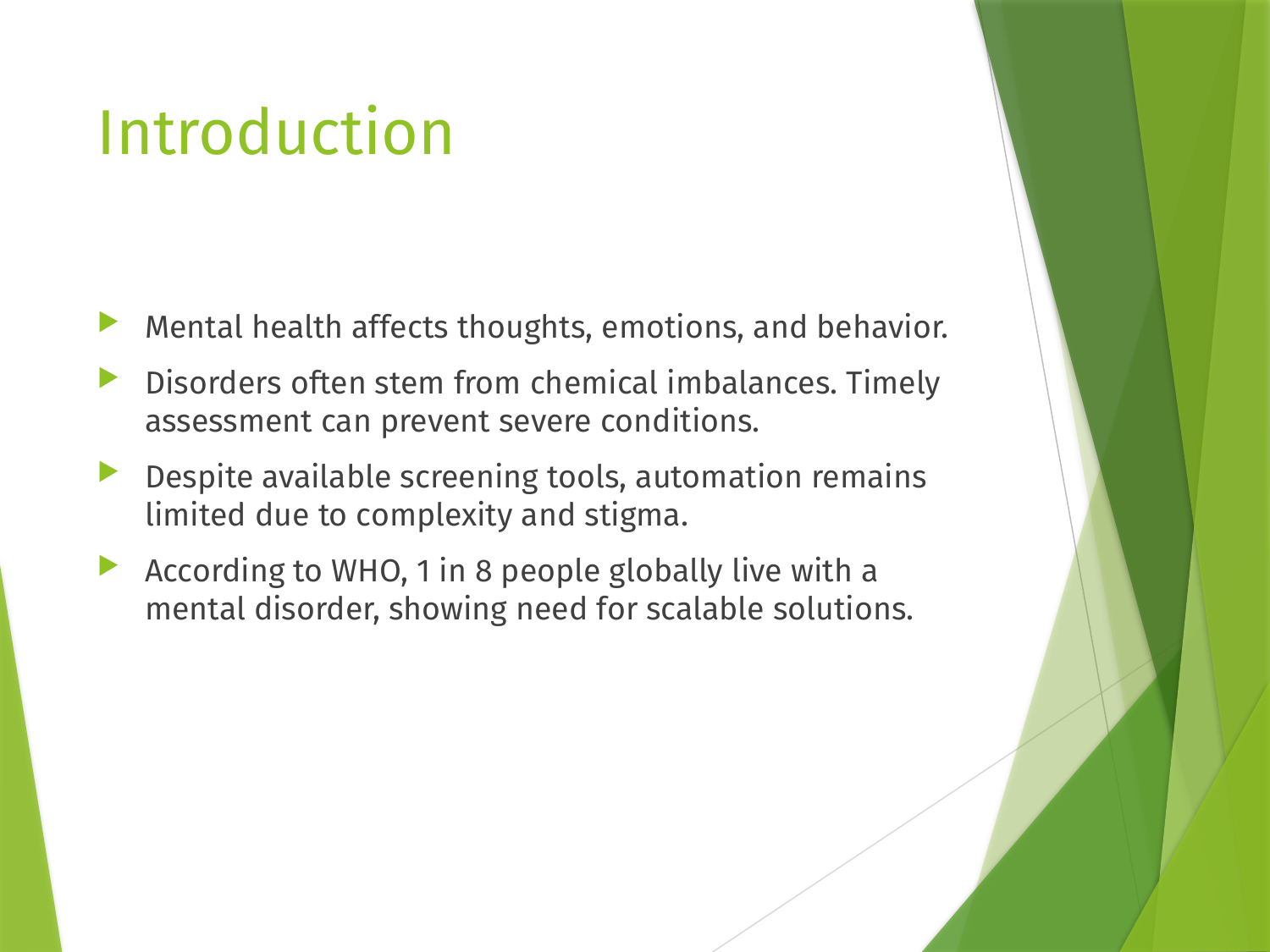

# Introduction
Mental health affects thoughts, emotions, and behavior.
Disorders often stem from chemical imbalances. Timely assessment can prevent severe conditions.
Despite available screening tools, automation remains limited due to complexity and stigma.
According to WHO, 1 in 8 people globally live with a mental disorder, showing need for scalable solutions.